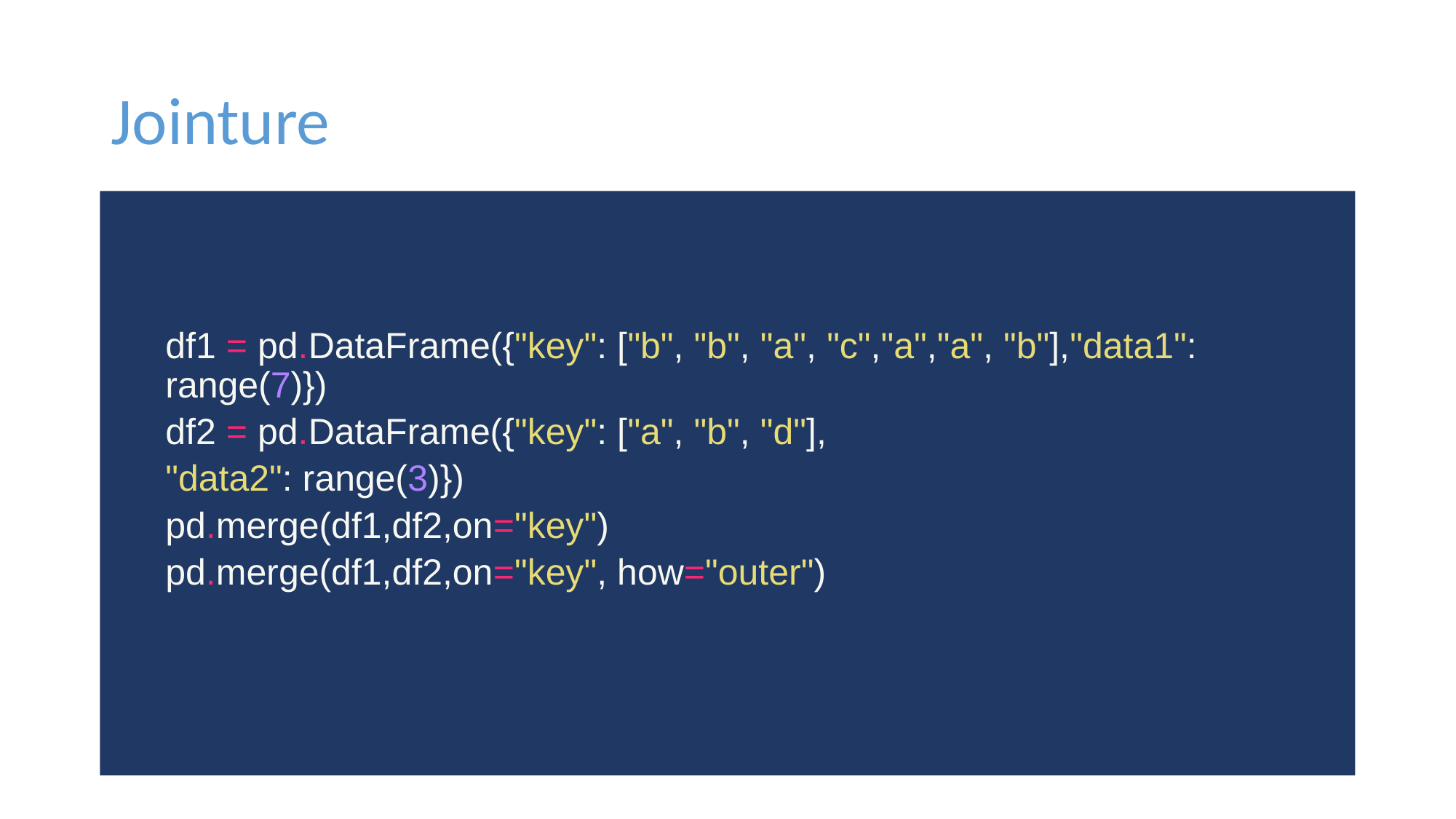

# Jointure
df1 = pd.DataFrame({"key": ["b", "b", "a", "c","a","a", "b"],"data1": range(7)})
df2 = pd.DataFrame({"key": ["a", "b", "d"],
"data2": range(3)})
pd.merge(df1,df2,on="key")
pd.merge(df1,df2,on="key", how="outer")